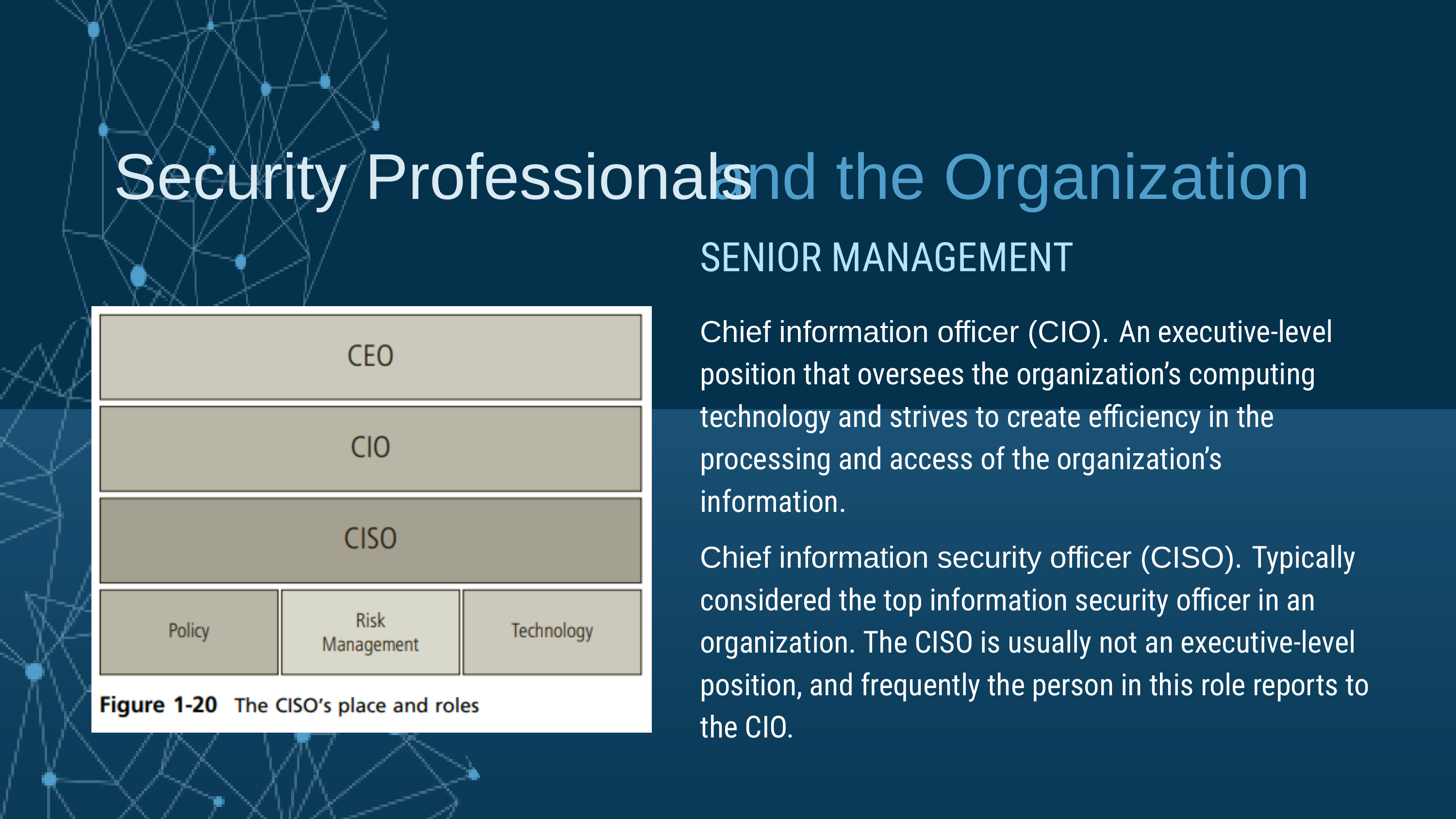

Security Professionals
and the Organization
SENIOR MANAGEMENT
Chief information officer (CIO). An executive-level position that oversees the organization’s computing technology and strives to create efficiency in the processing and access of the organization’s information.

Chief information security officer (CISO). Typically considered the top information security officer in an organization. The CISO is usually not an executive-level position, and frequently the person in this role reports to the CIO.